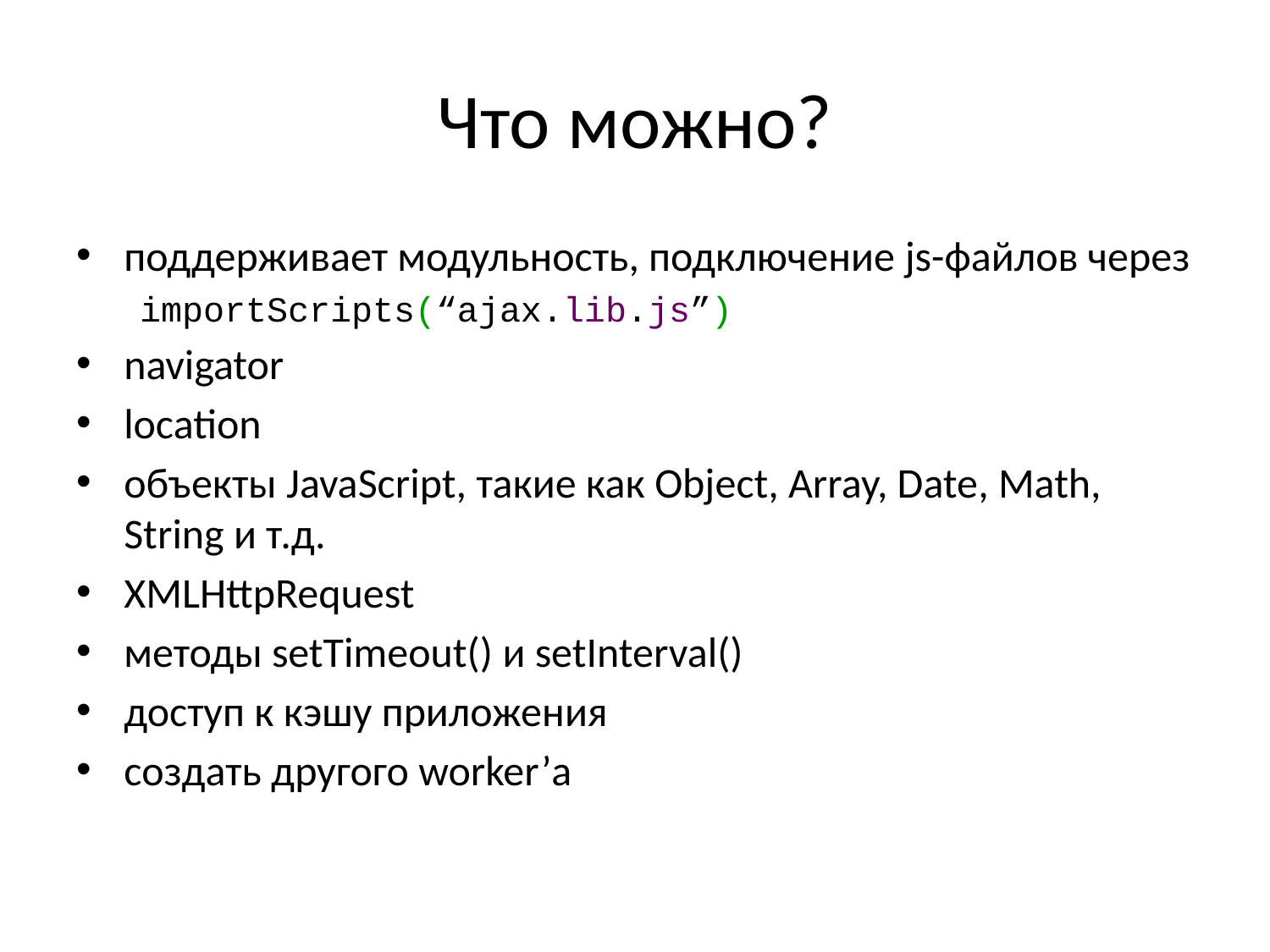

# Что можно?
поддерживает модульность, подключение js-файлов через
importScripts(“ajax.lib.js”)
navigator
location
объекты JavaScript, такие как Object, Array, Date, Math, String и т.д.
XMLHttpRequest
методы setTimeout() и setInterval()
доступ к кэшу приложения
создать другого worker’а